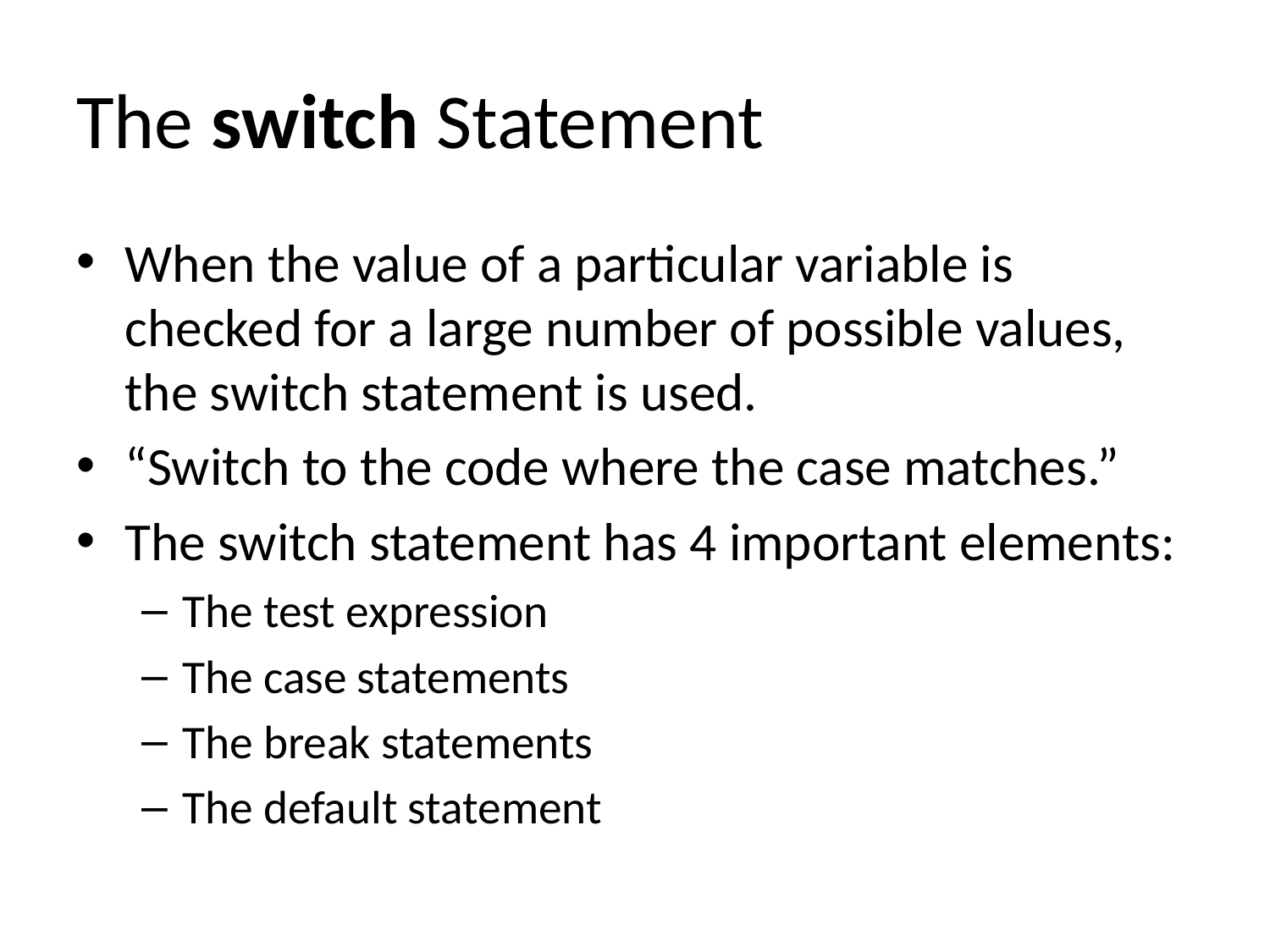

# The switch Statement
When the value of a particular variable is checked for a large number of possible values, the switch statement is used.
“Switch to the code where the case matches.”
The switch statement has 4 important elements:
The test expression
The case statements
The break statements
The default statement